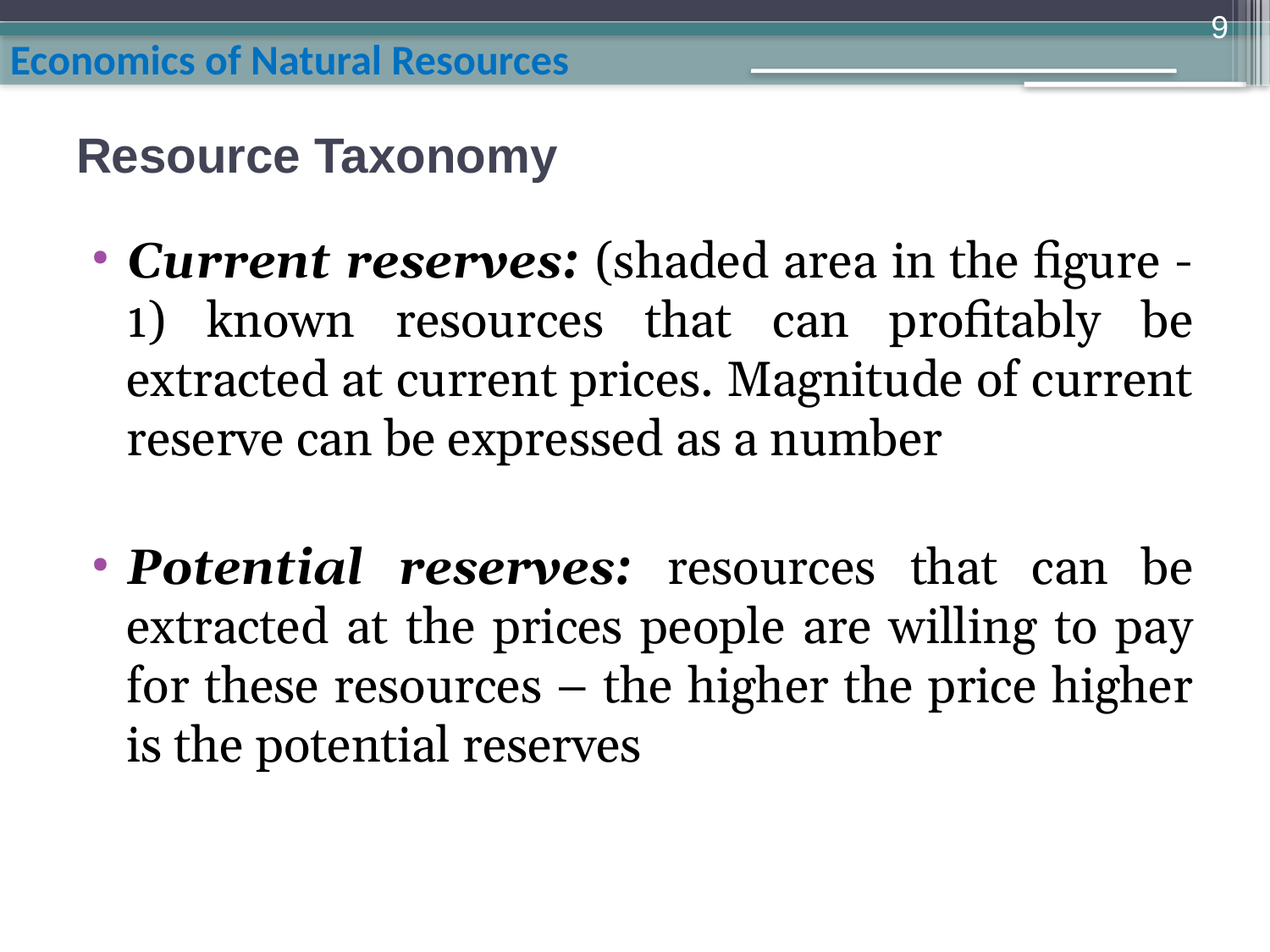

9
# Resource Taxonomy
Current reserves: (shaded area in the figure -1) known resources that can profitably be extracted at current prices. Magnitude of current reserve can be expressed as a number

Potential reserves: resources that can be extracted at the prices people are willing to pay for these resources – the higher the price higher is the potential reserves